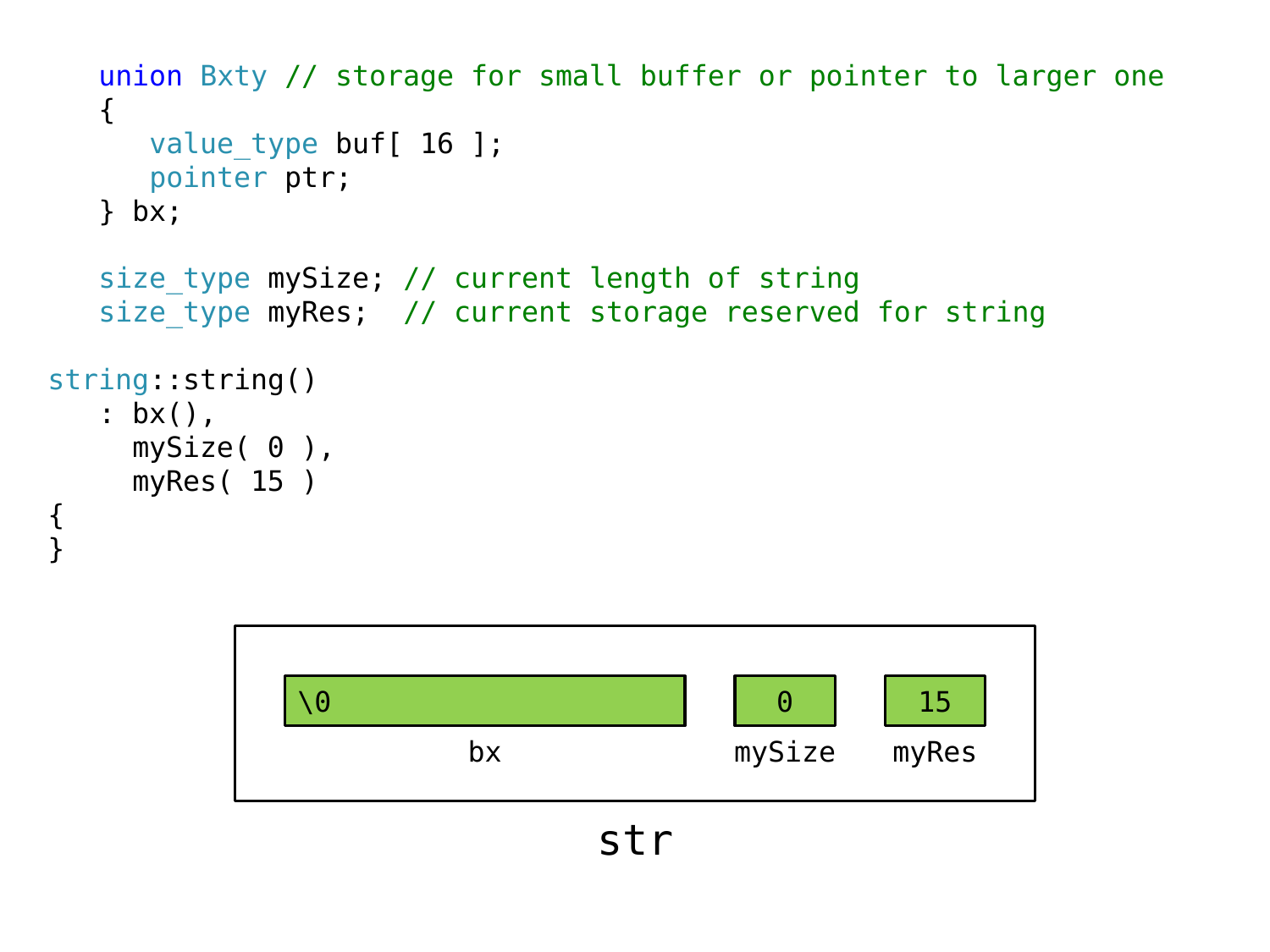

union Bxty // storage for small buffer or pointer to larger one
   {
      value_type buf[ 16 ];
      pointer ptr;
   } bx;

   size_type mySize; // current length of string
   size_type myRes;  // current storage reserved for string

string::string()
   : bx(),
     mySize( 0 ),
     myRes( 15 )
{
}

\0
0
15
bx
mySize
myRes
str